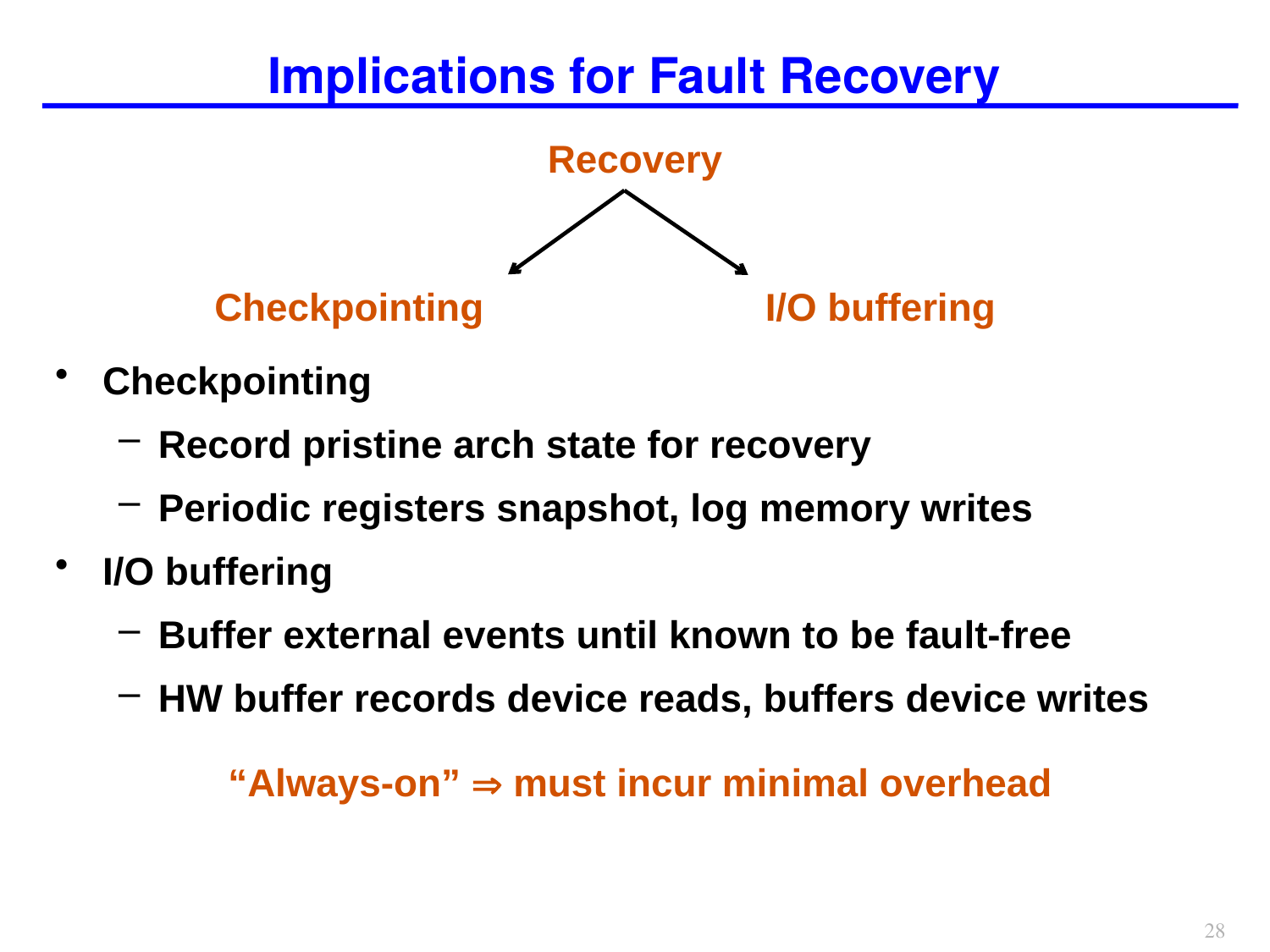

# Implications for Fault Recovery
Recovery
Checkpointing

I/O buffering

Checkpointing
Record pristine arch state for recovery
Periodic registers snapshot, log memory writes
I/O buffering
Buffer external events until known to be fault-free
HW buffer records device reads, buffers device writes
“Always-on” ⇒ must incur minimal overhead
28